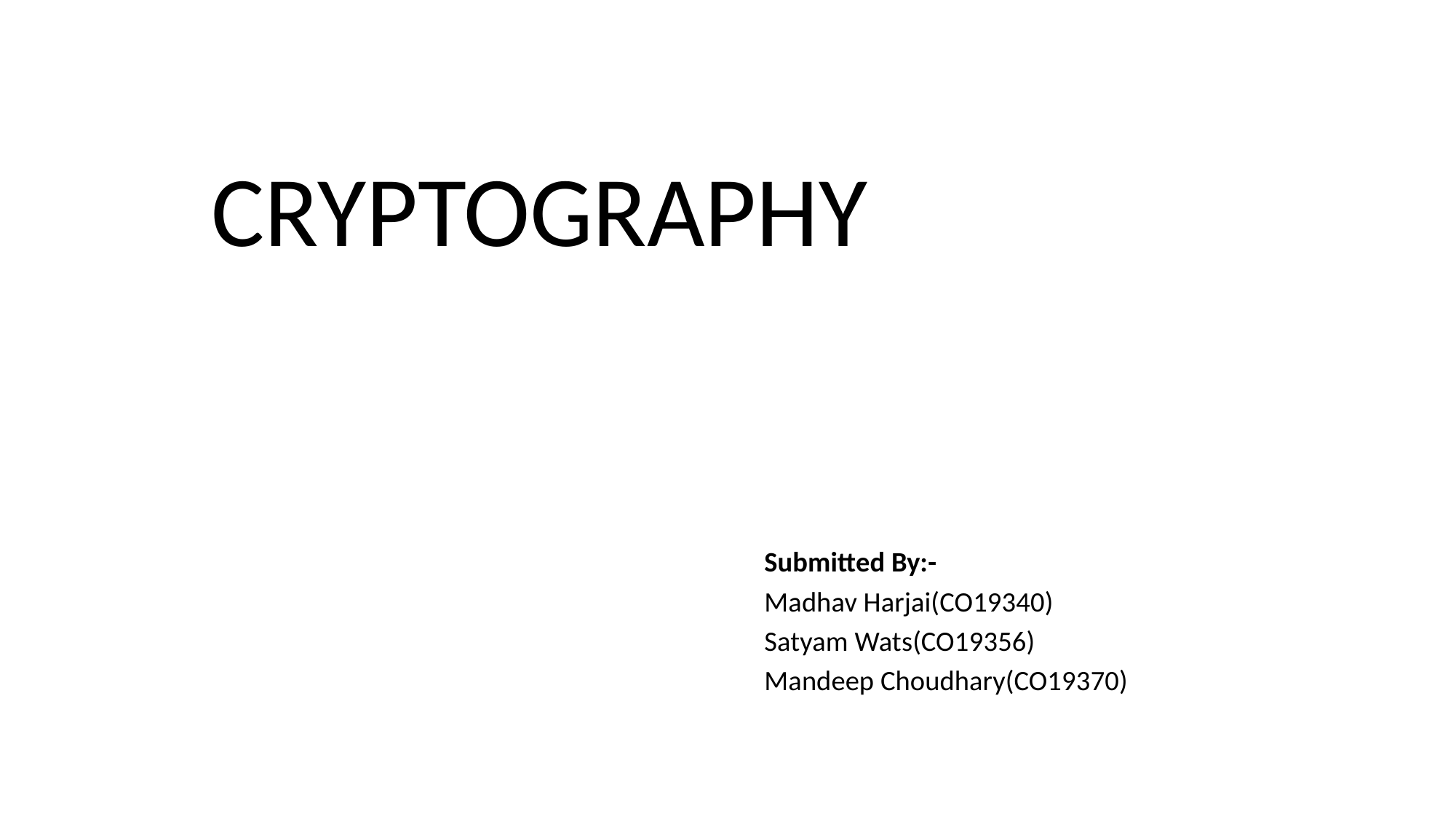

# CRYPTOGRAPHY
Submitted By:-
Madhav Harjai(CO19340)
Satyam Wats(CO19356)
Mandeep Choudhary(CO19370)